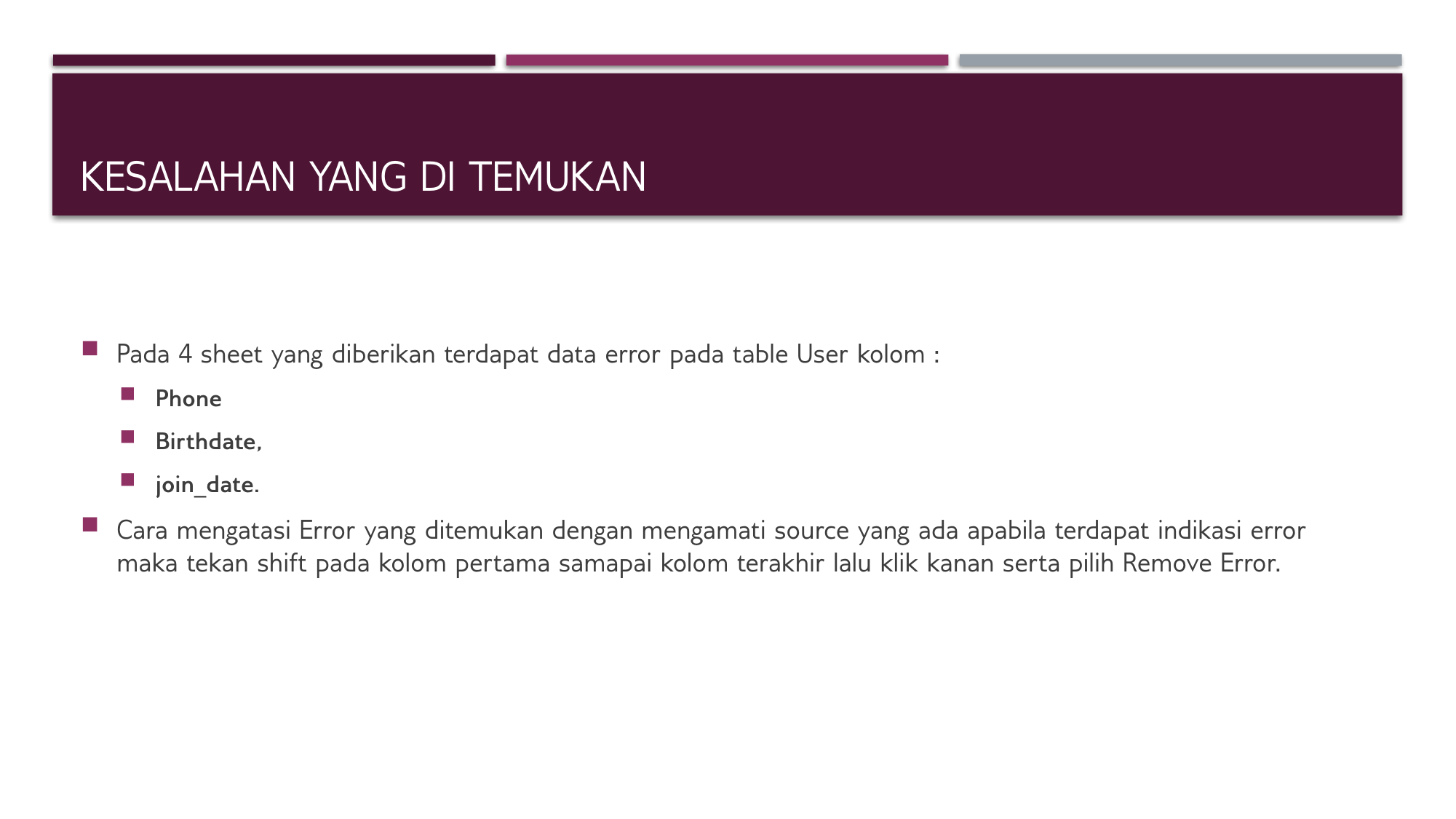

# Kesalahan yang di temukan
Pada 4 sheet yang diberikan terdapat data error pada table User kolom :
Phone
Birthdate,
join_date.
Cara mengatasi Error yang ditemukan dengan mengamati source yang ada apabila terdapat indikasi error maka tekan shift pada kolom pertama samapai kolom terakhir lalu klik kanan serta pilih Remove Error.